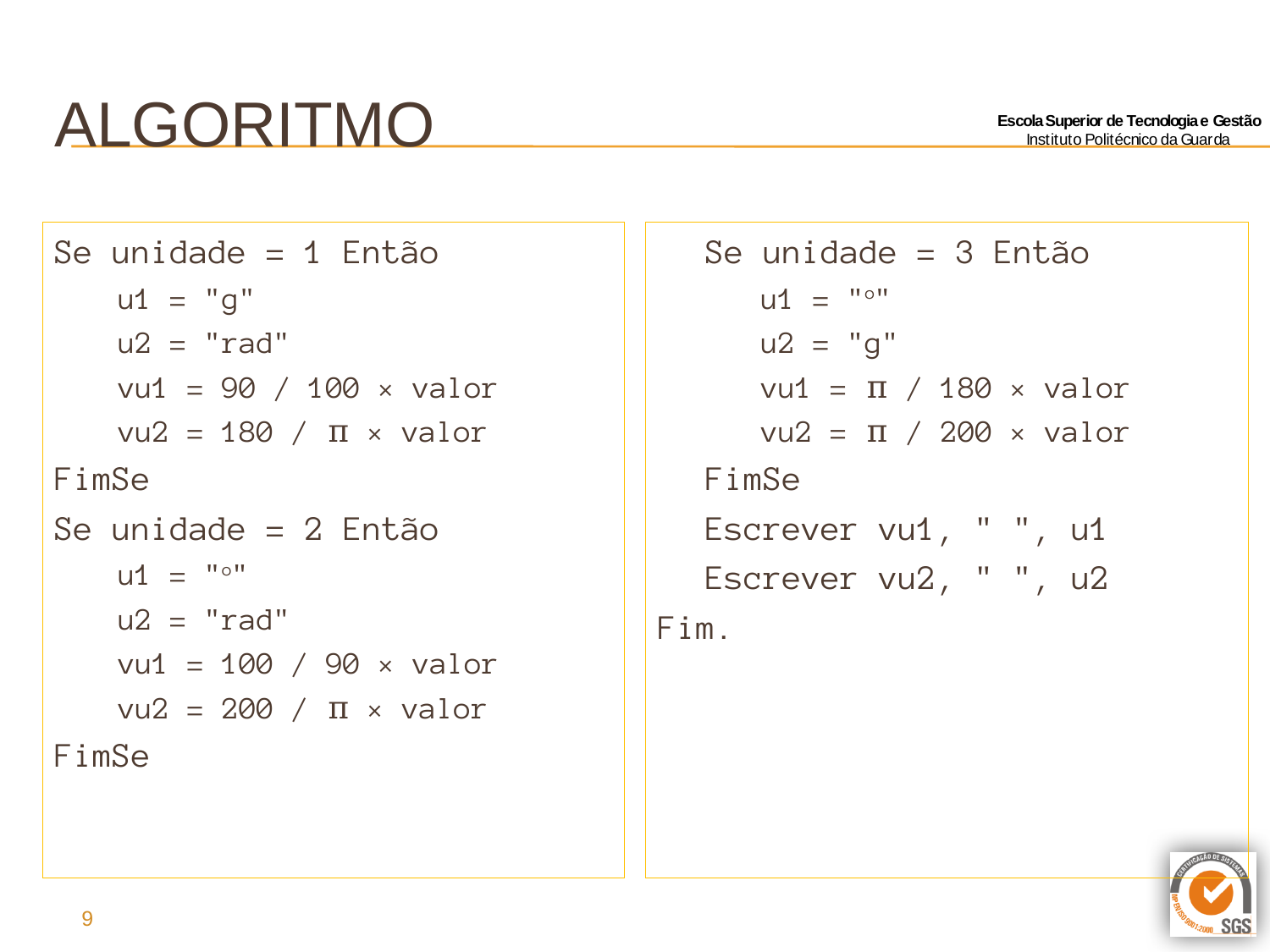

# algoritmo
Se unidade = 1 Então
u1 = "g"
u2 = "rad"
vu1 = 90 / 100 × valor
vu2 = 180 / π × valor
FimSe
Se unidade = 2 Então
u1 = "o"
u2 = "rad"
vu1 = 100 / 90 × valor
vu2 = 200 / π × valor
FimSe

	Se unidade = 3 Então
	u1 = "o"
	u2 = "g"
	vu1 = π / 180 × valor
	vu2 = π / 200 × valor
	FimSe
	Escrever vu1, " ", u1
	Escrever vu2, " ", u2
Fim.
9